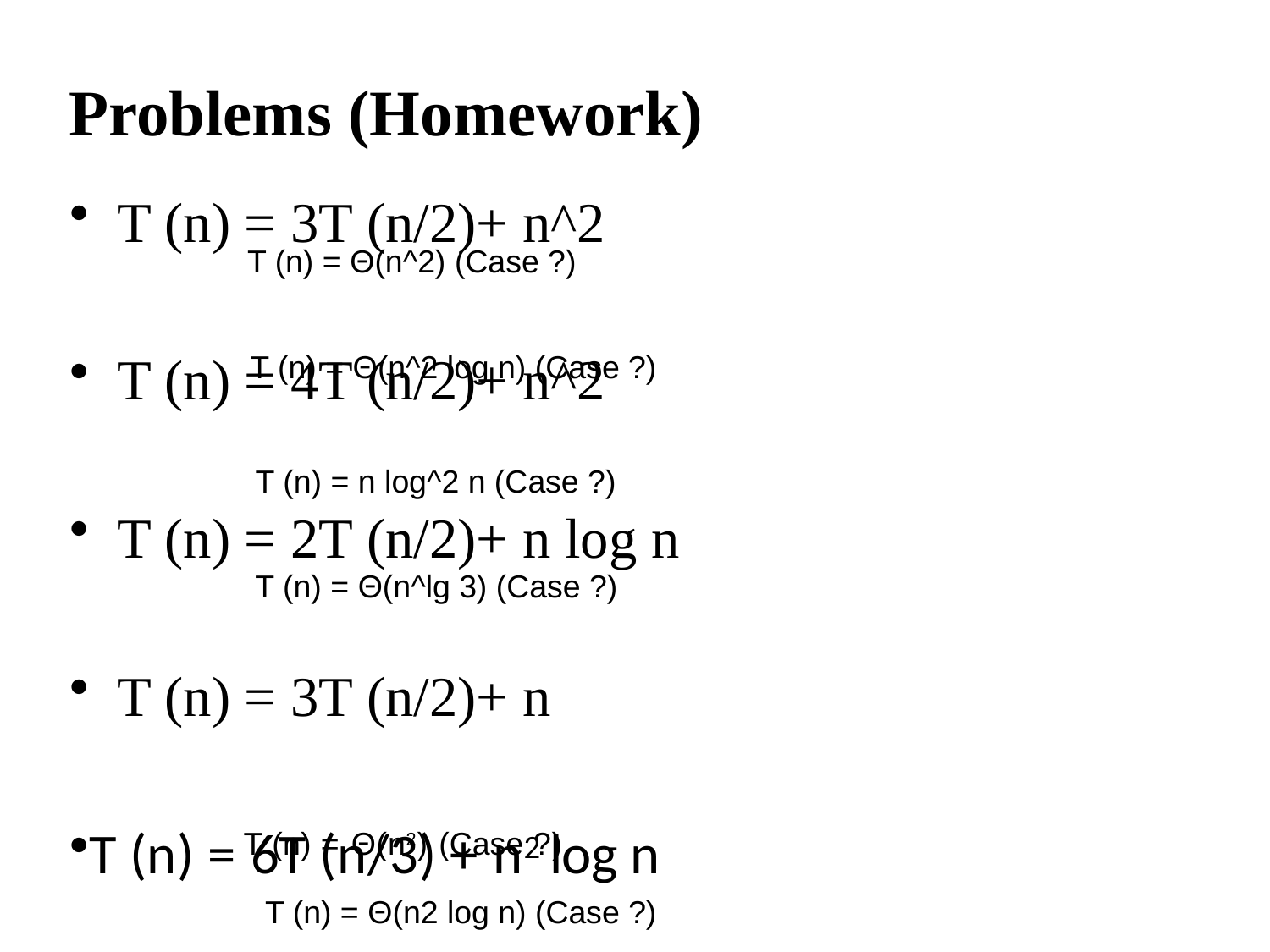

# Problems (Homework)
T (n) = 3T (n/2)+ n^2

T (n) = 4T (n/2)+ n^2

T (n) = 2T (n/2)+ n log n

T (n) = 3T (n/2)+ n

T (n) = 6T (n/3) + n2 log n
                      T (n) = Θ(n2 log n) (Case ?)
 T (n) = 4T (n/2) + n/ log n
T (n) = Θ(n^2) (Case ?)
T (n) = Θ(n^2 log n) (Case ?)
T (n) = n log^2 n (Case ?)
T (n) = Θ(n^lg 3) (Case ?)
T (n) = Θ(n2) (Case ?)